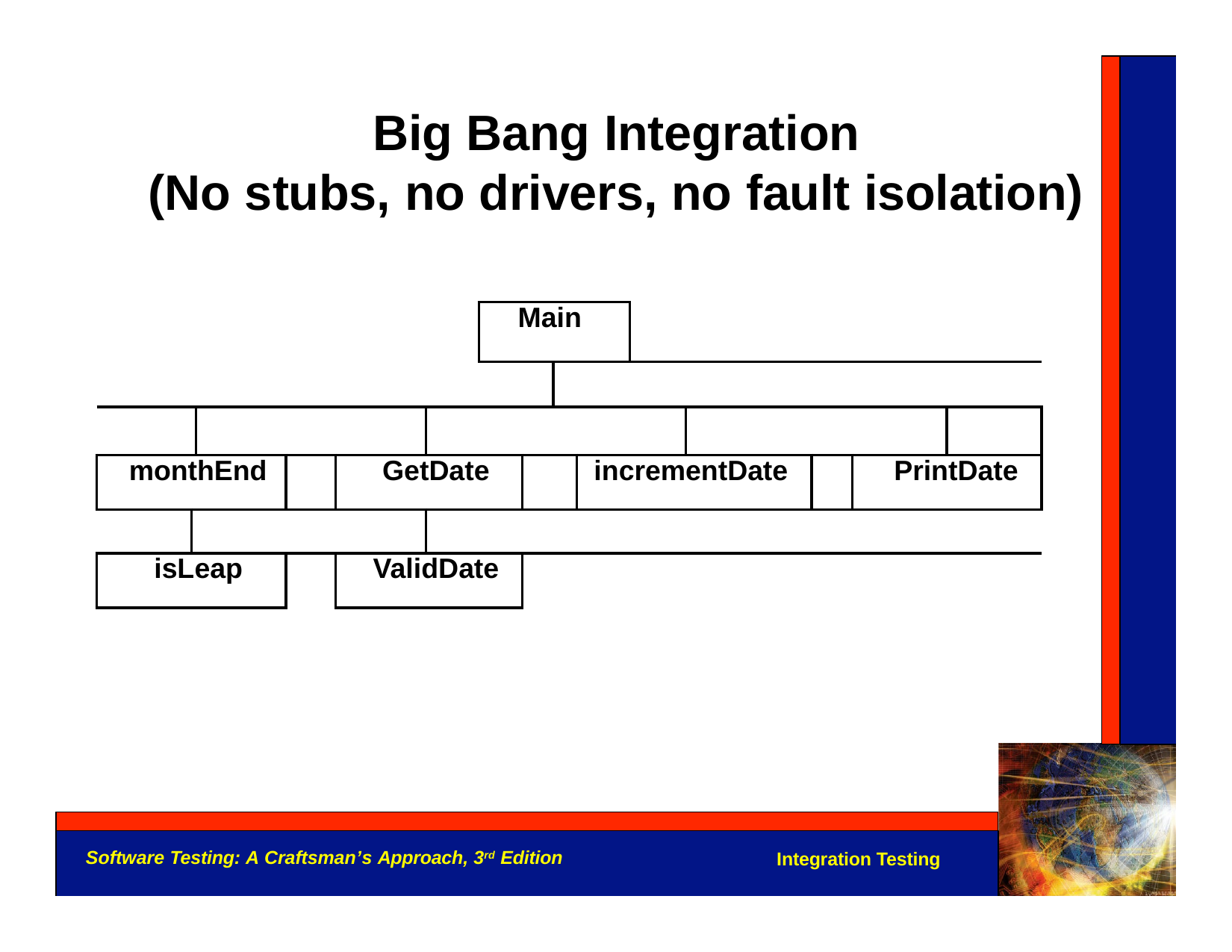

Big Bang Integration
(No stubs, no drivers, no fault isolation)
|  |  |  |  |  |  | Main |  |  |  |  |  |  |  |  |
| --- | --- | --- | --- | --- | --- | --- | --- | --- | --- | --- | --- | --- | --- | --- |
|  |  |  |  |  |  |  |  |  |  |  |  |  |  |  |
|  |  |  |  |  |  |  |  |  |  |  |  |  |  |  |
| monthEnd |  |  |  | GetDate |  |  |  |  | incrementDate |  |  |  | PrintDate |  |
|  |  |  |  |  |  |  |  |  |  |  |  |  |  |  |
| isLeap |  |  |  | ValidDate |  |  |  |  |  |  |  |  |  |  |
Software Testing: A Craftsman’s Approach, 3rd  Edition
Integration Testing